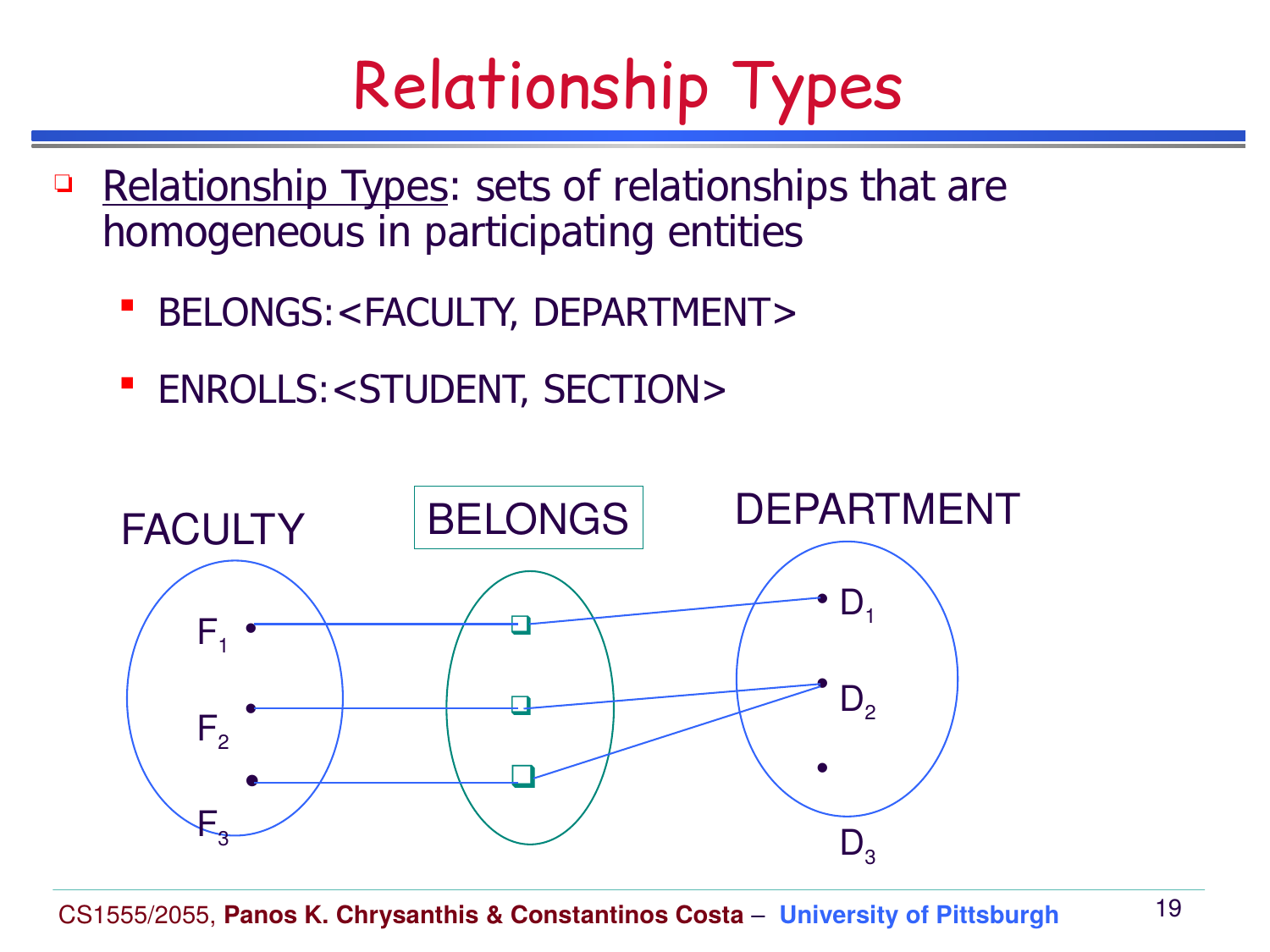

# Relationship Types
Relationship Types: sets of relationships that are homogeneous in participating entities
BELONGS:<FACULTY, DEPARTMENT>
ENROLLS:<STUDENT, SECTION>

DEPARTMENT

D1

D2

D3
BELONGS

FACULTY

F1

F2

F3